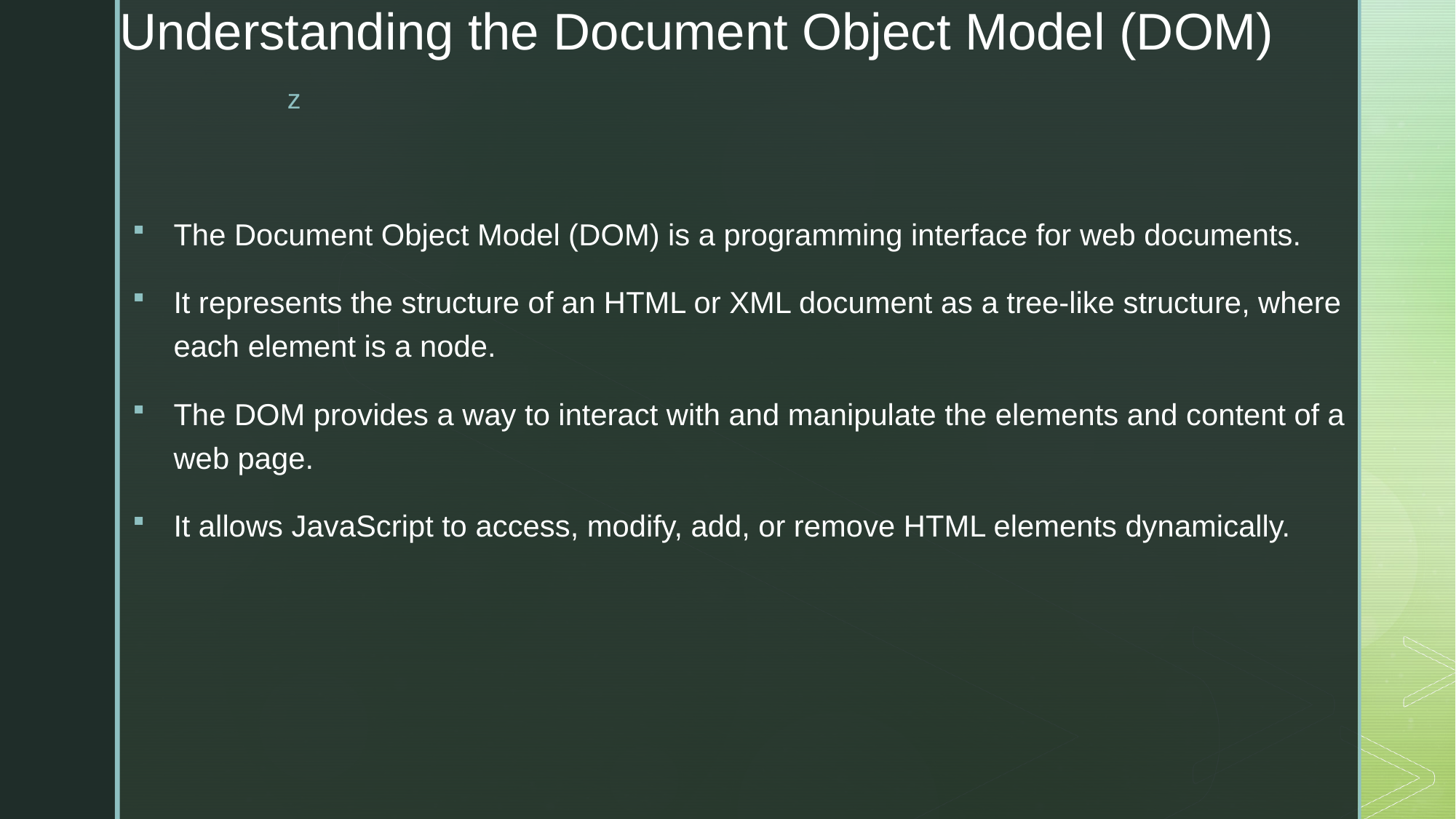

# Understanding the Document Object Model (DOM)
The Document Object Model (DOM) is a programming interface for web documents.
It represents the structure of an HTML or XML document as a tree-like structure, where each element is a node.
The DOM provides a way to interact with and manipulate the elements and content of a web page.
It allows JavaScript to access, modify, add, or remove HTML elements dynamically.